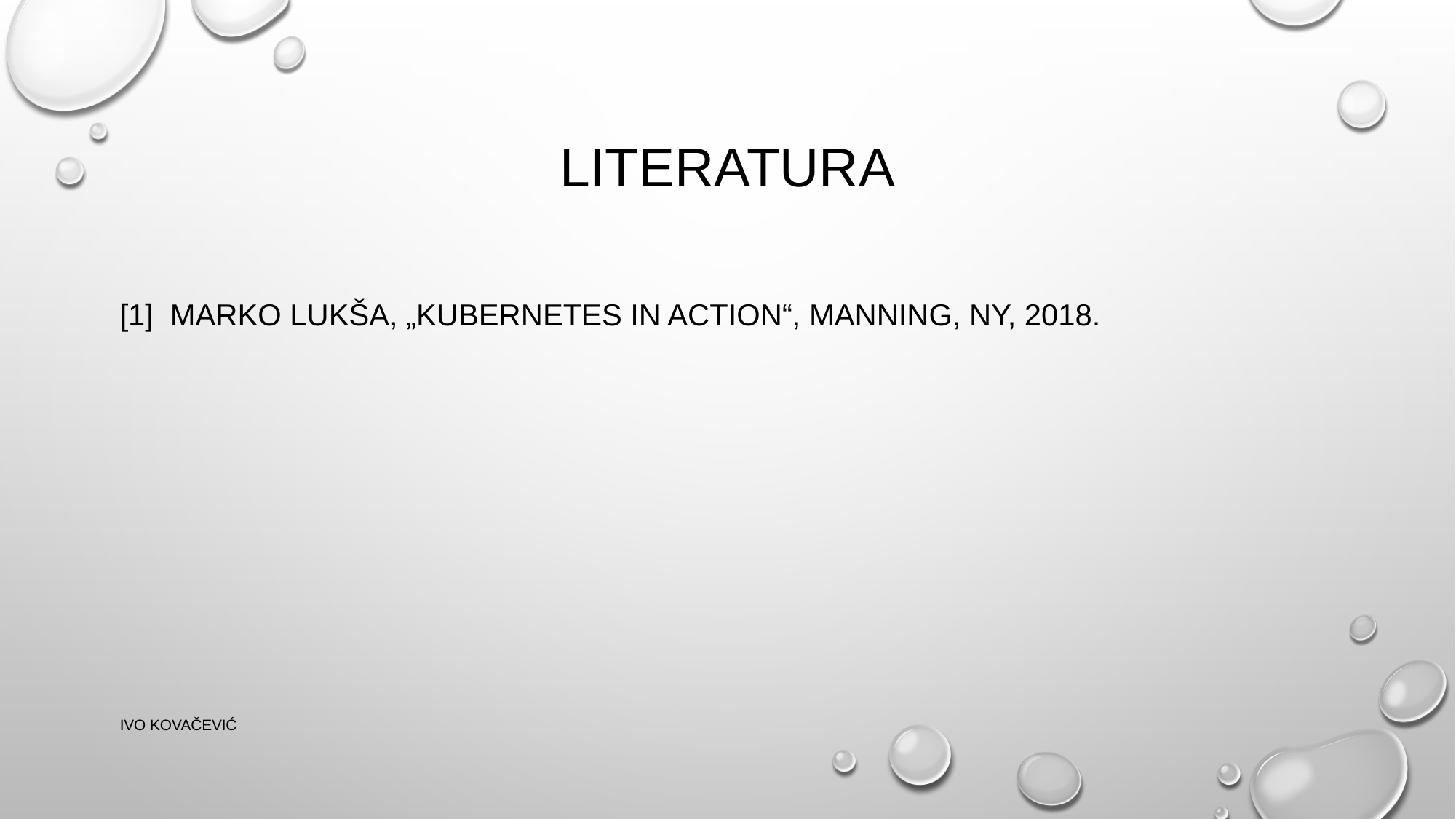

# LITEratura
[1]  Marko Lukša, „Kubernetes in Action“, Manning, NY, 2018.
IVO KOVAČEVIĆ